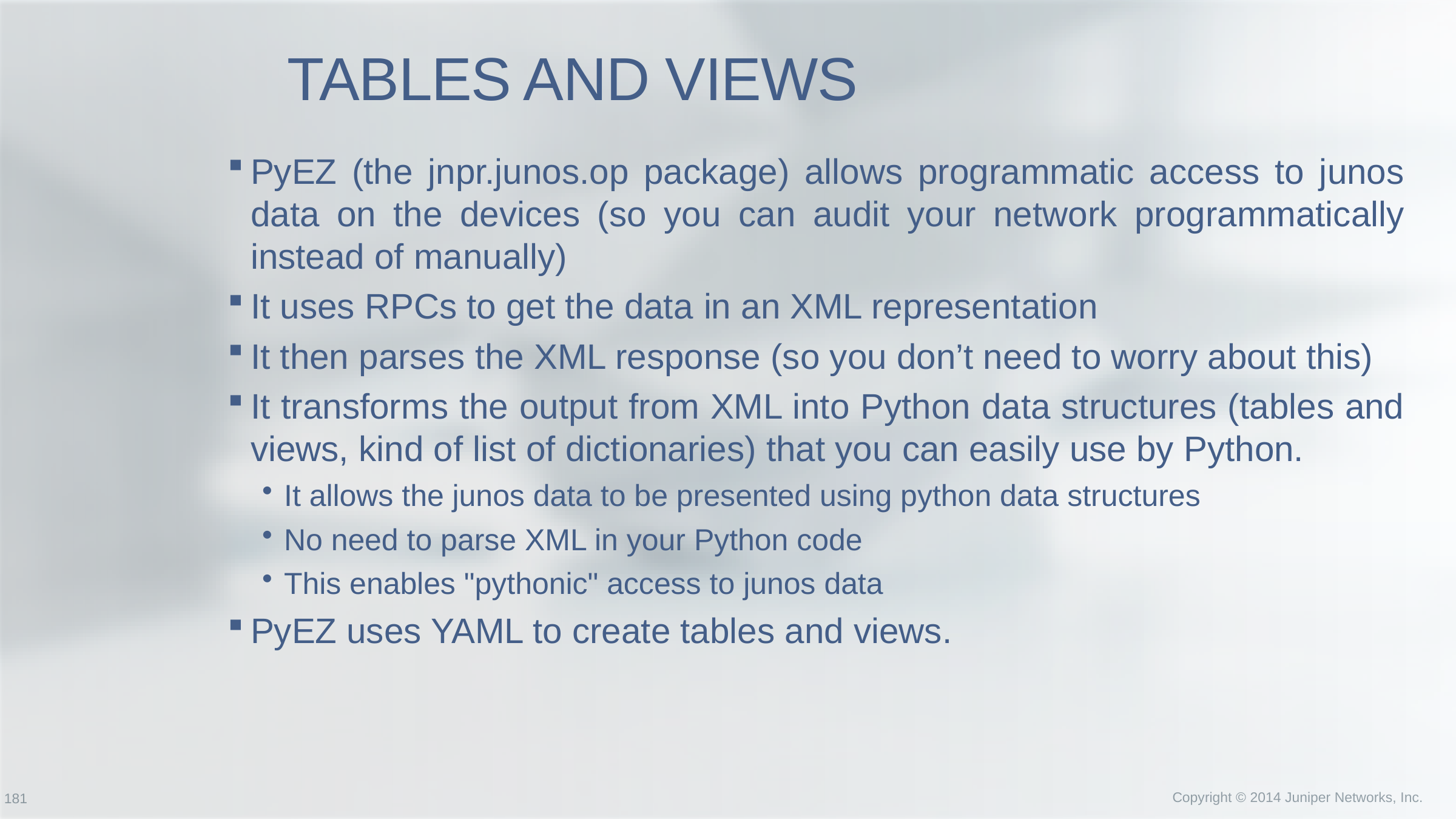

# TABLES AND VIEWS
PyEZ (the jnpr.junos.op package) allows programmatic access to junos data on the devices (so you can audit your network programmatically instead of manually)
It uses RPCs to get the data in an XML representation
It then parses the XML response (so you don’t need to worry about this)
It transforms the output from XML into Python data structures (tables and views, kind of list of dictionaries) that you can easily use by Python.
It allows the junos data to be presented using python data structures
No need to parse XML in your Python code
This enables "pythonic" access to junos data
PyEZ uses YAML to create tables and views.